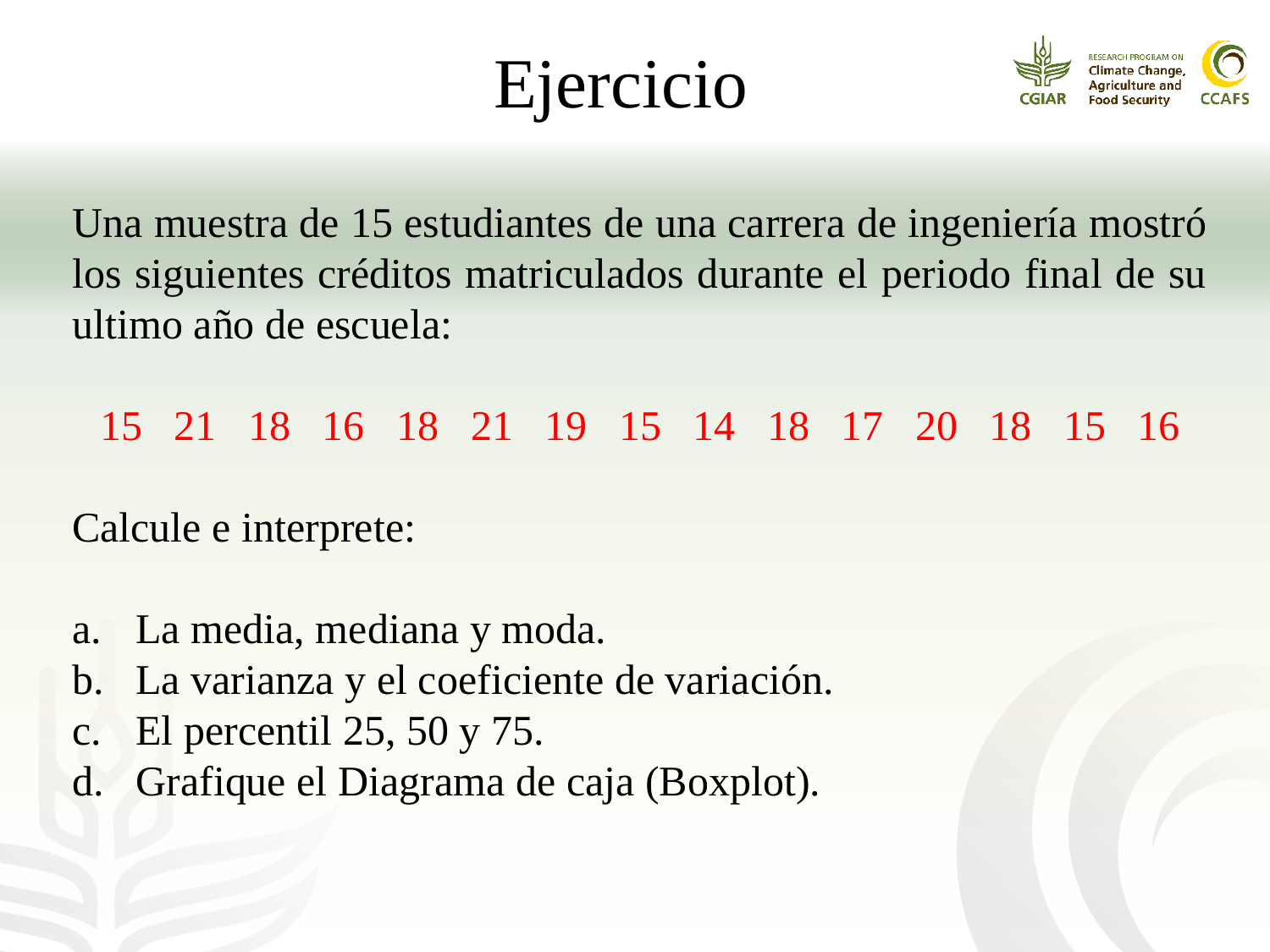

Ejercicio
Una muestra de 15 estudiantes de una carrera de ingeniería mostró los siguientes créditos matriculados durante el periodo final de su ultimo año de escuela:

15   21   18   16   18   21   19   15   14   18   17   20   18   15   16

Calcule e interprete:

La media, mediana y moda.
La varianza y el coeficiente de variación.
El percentil 25, 50 y 75.
Grafique el Diagrama de caja (Boxplot).